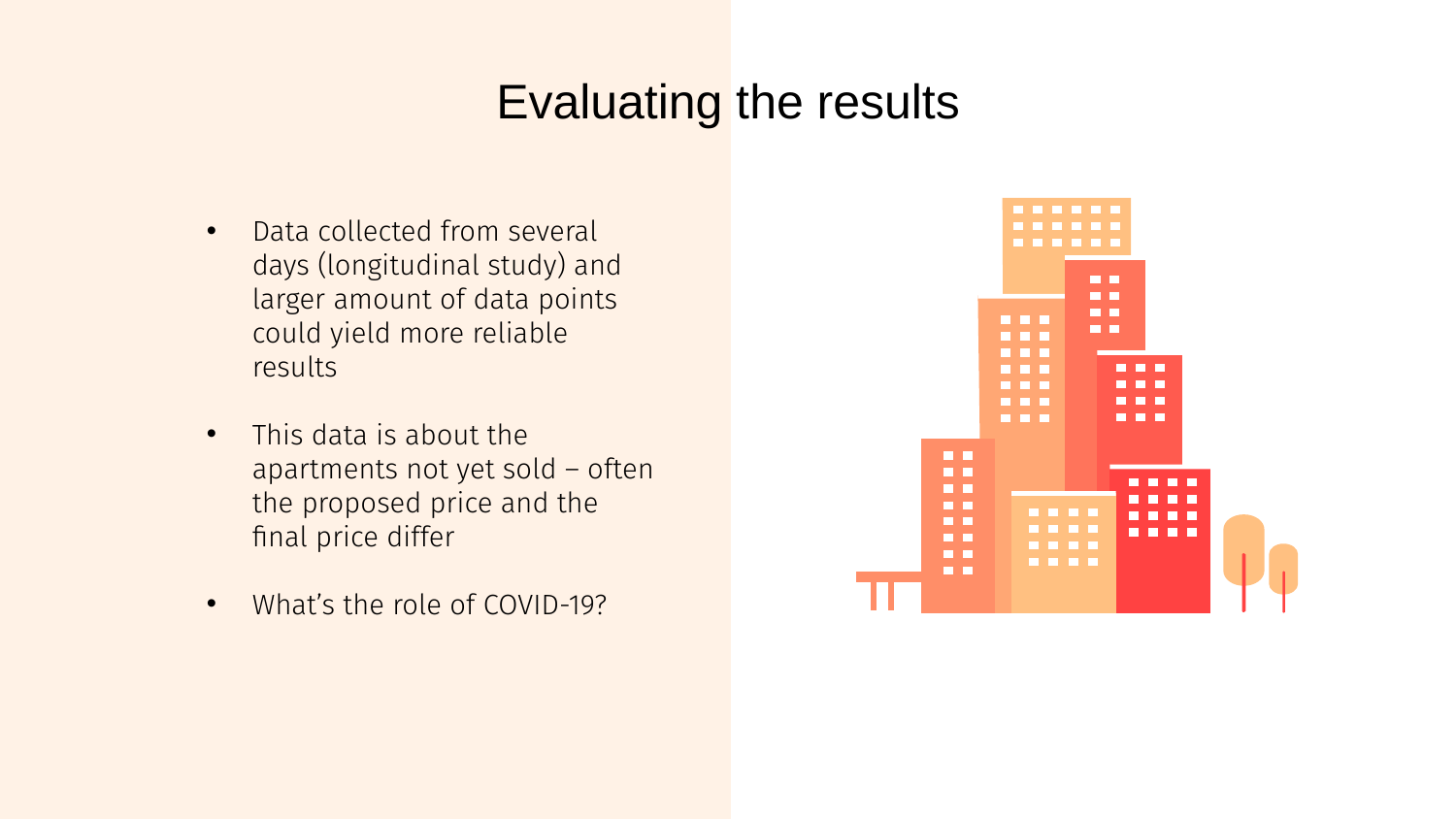

# Evaluating the results

Data collected from several days (longitudinal study) and larger amount of data points could yield more reliable results
This data is about the apartments not yet sold – often the proposed price and the final price differ
What’s the role of COVID-19?